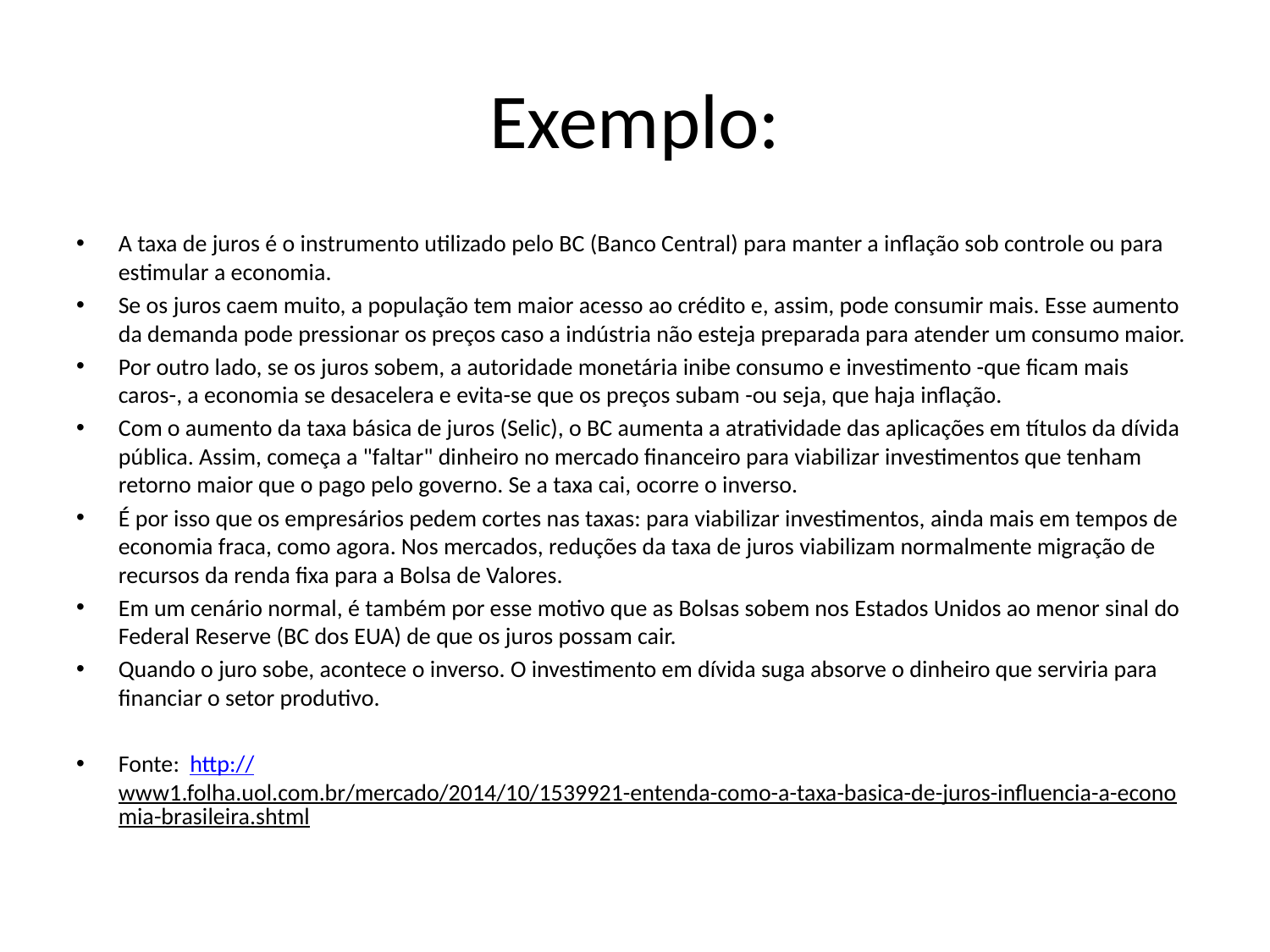

# Exemplo:
A taxa de juros é o instrumento utilizado pelo BC (Banco Central) para manter a inflação sob controle ou para estimular a economia.
Se os juros caem muito, a população tem maior acesso ao crédito e, assim, pode consumir mais. Esse aumento da demanda pode pressionar os preços caso a indústria não esteja preparada para atender um consumo maior.
Por outro lado, se os juros sobem, a autoridade monetária inibe consumo e investimento -que ficam mais caros-, a economia se desacelera e evita-se que os preços subam -ou seja, que haja inflação.
Com o aumento da taxa básica de juros (Selic), o BC aumenta a atratividade das aplicações em títulos da dívida pública. Assim, começa a "faltar" dinheiro no mercado financeiro para viabilizar investimentos que tenham retorno maior que o pago pelo governo. Se a taxa cai, ocorre o inverso.
É por isso que os empresários pedem cortes nas taxas: para viabilizar investimentos, ainda mais em tempos de economia fraca, como agora. Nos mercados, reduções da taxa de juros viabilizam normalmente migração de recursos da renda fixa para a Bolsa de Valores.
Em um cenário normal, é também por esse motivo que as Bolsas sobem nos Estados Unidos ao menor sinal do Federal Reserve (BC dos EUA) de que os juros possam cair.
Quando o juro sobe, acontece o inverso. O investimento em dívida suga absorve o dinheiro que serviria para financiar o setor produtivo.

Fonte:  http://www1.folha.uol.com.br/mercado/2014/10/1539921-entenda-como-a-taxa-basica-de-juros-influencia-a-economia-brasileira.shtml